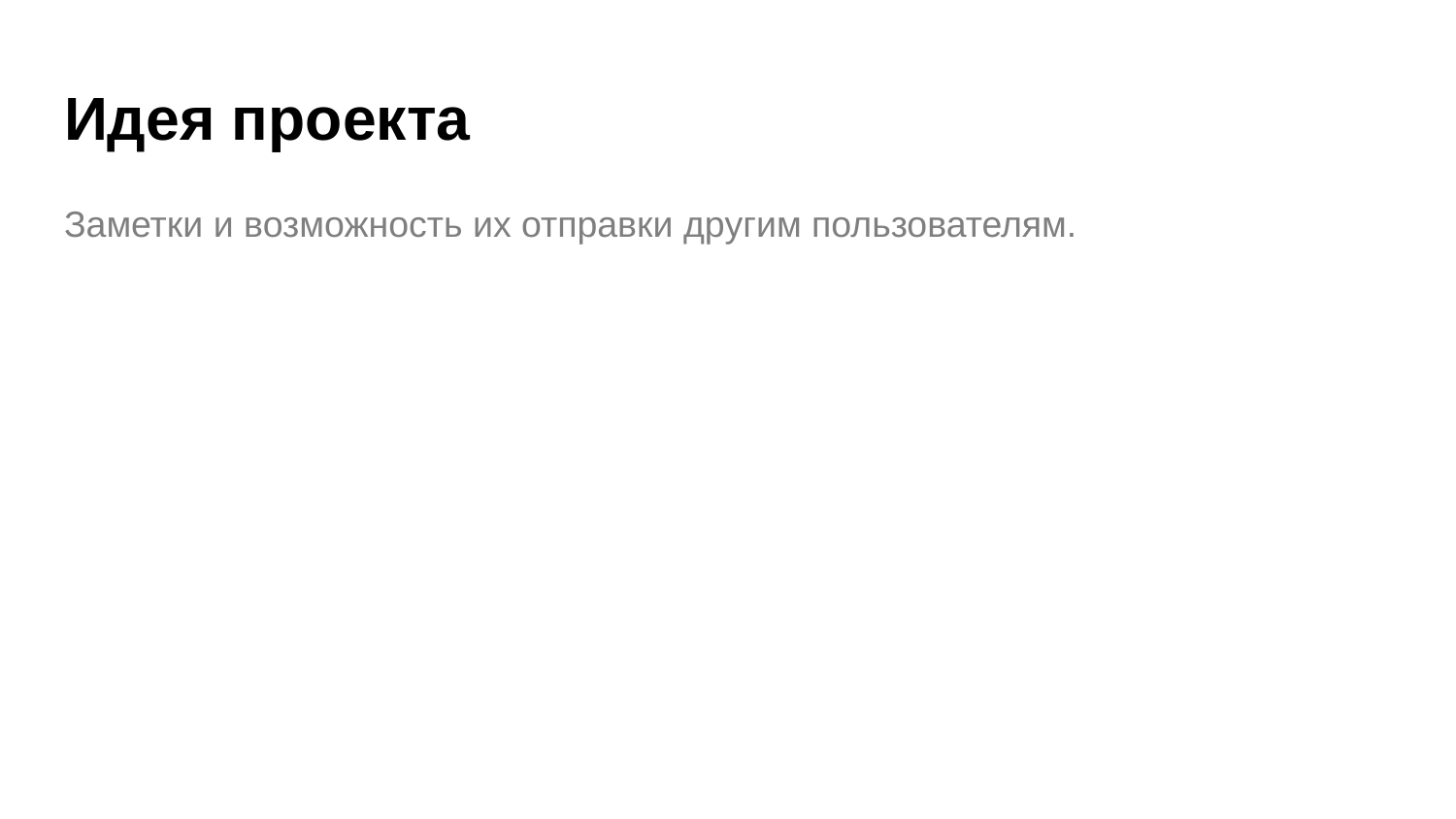

# Идея проекта

Заметки и возможность их отправки другим пользователям.